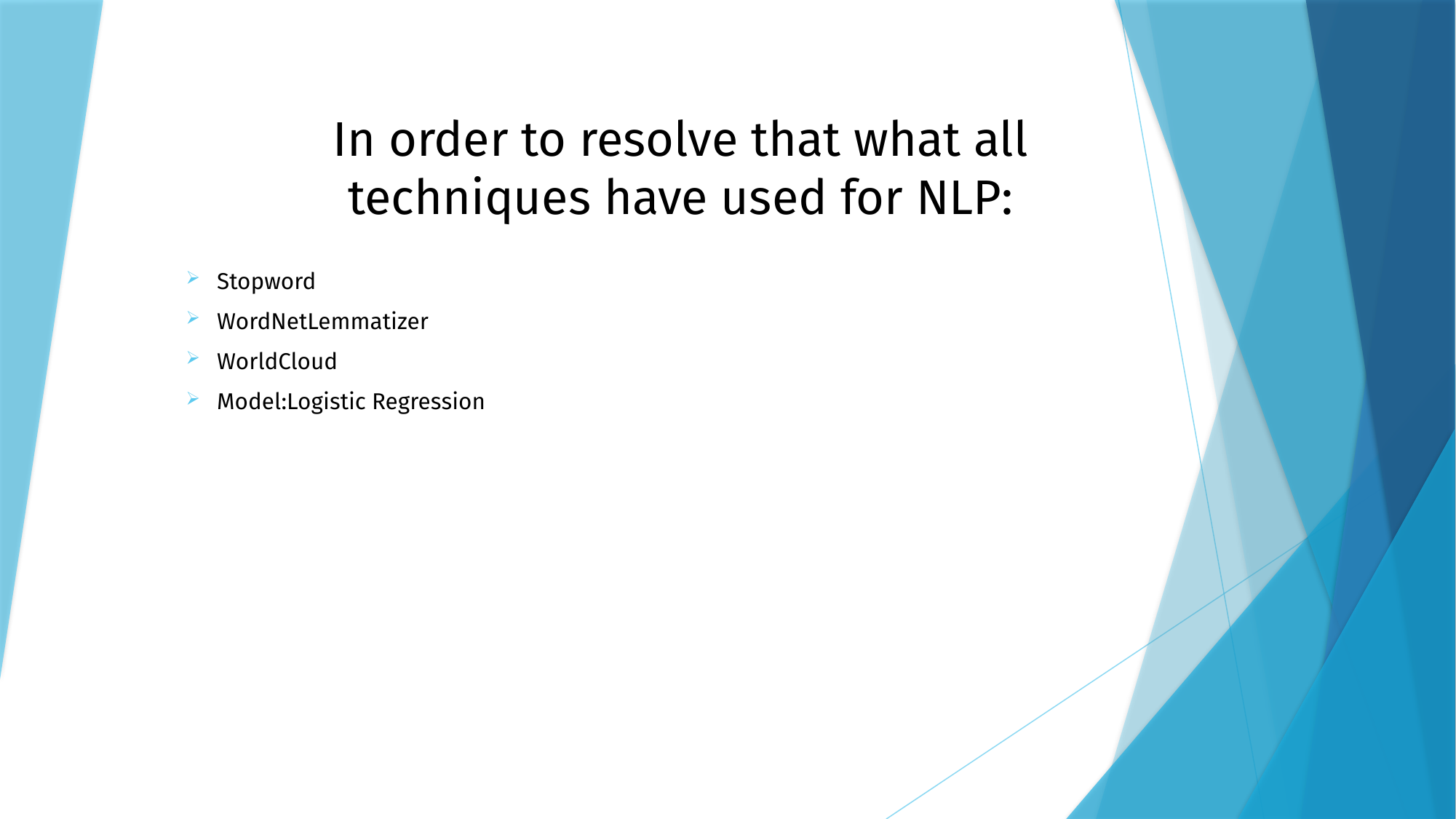

# In order to resolve that what all techniques have used for NLP:
Stopword
WordNetLemmatizer
WorldCloud
Model:Logistic Regression